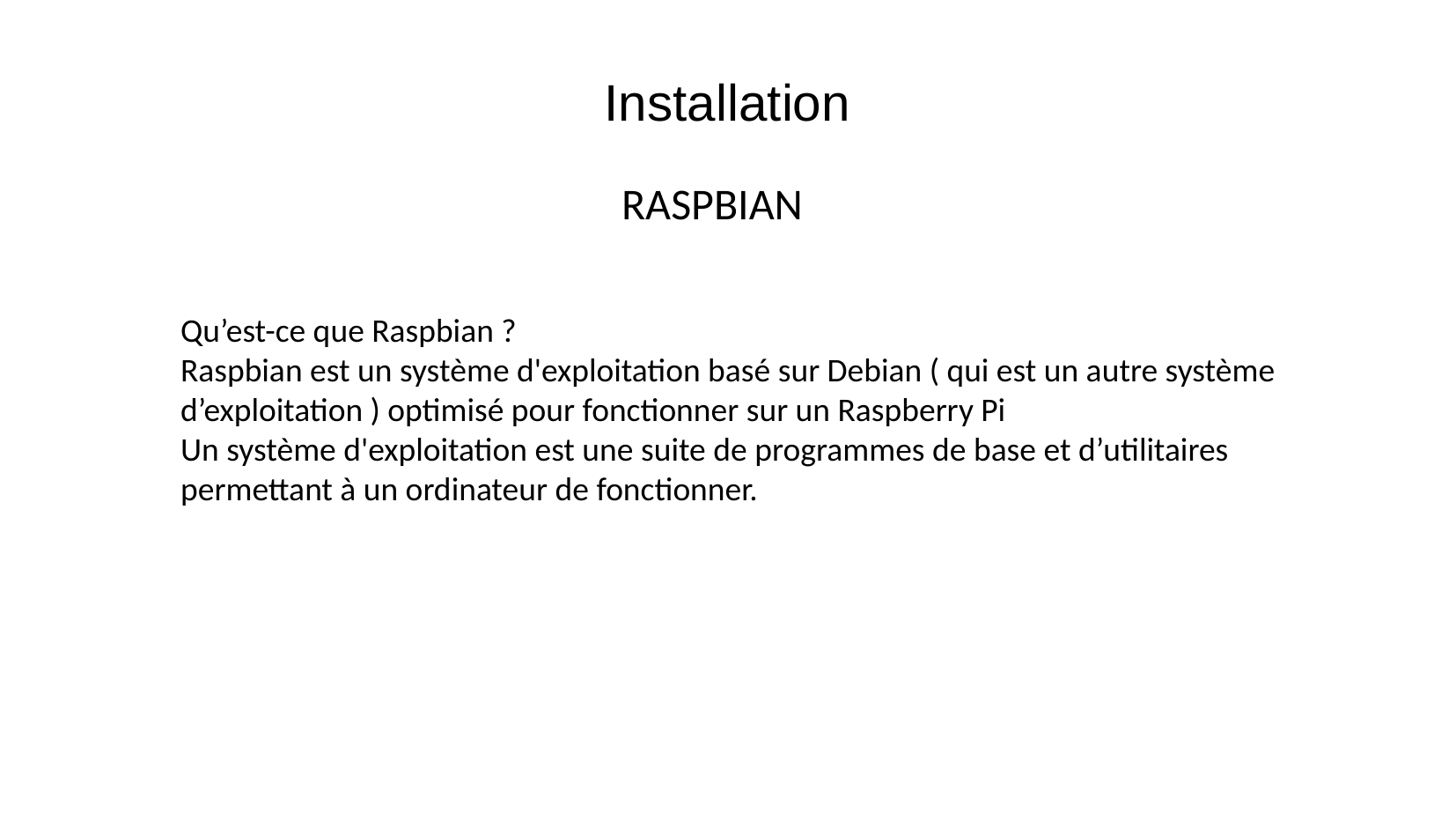

Installation
RASPBIAN
Qu’est-ce que Raspbian ?
Raspbian est un système d'exploitation basé sur Debian ( qui est un autre système d’exploitation ) optimisé pour fonctionner sur un Raspberry Pi
Un système d'exploitation est une suite de programmes de base et d’utilitaires permettant à un ordinateur de fonctionner.